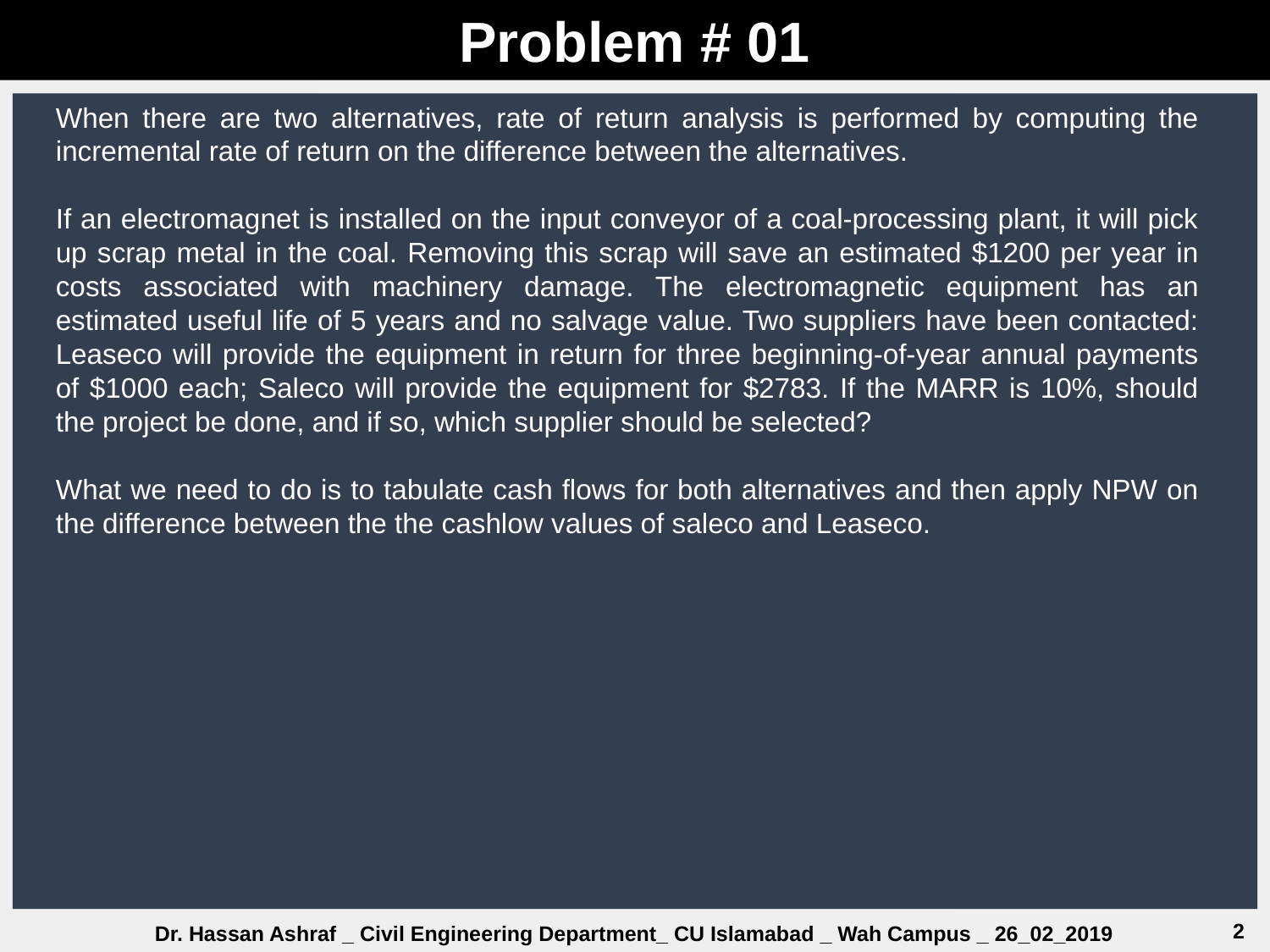

Problem # 01

When there are two alternatives, rate of return analysis is performed by computing the incremental rate of return on the difference between the alternatives.

If an electromagnet is installed on the input conveyor of a coal-processing plant, it will pick up scrap metal in the coal. Removing this scrap will save an estimated $1200 per year in costs associated with machinery damage. The electromagnetic equipment has an estimated useful life of 5 years and no salvage value. Two suppliers have been contacted: Leaseco will provide the equipment in return for three beginning-of-year annual payments of $1000 each; Saleco will provide the equipment for $2783. If the MARR is 10%, should the project be done, and if so, which supplier should be selected?

What we need to do is to tabulate cash flows for both alternatives and then apply NPW on the difference between the the cashlow values of saleco and Leaseco.

2
Dr. Hassan Ashraf _ Civil Engineering Department_ CU Islamabad _ Wah Campus _ 26_02_2019